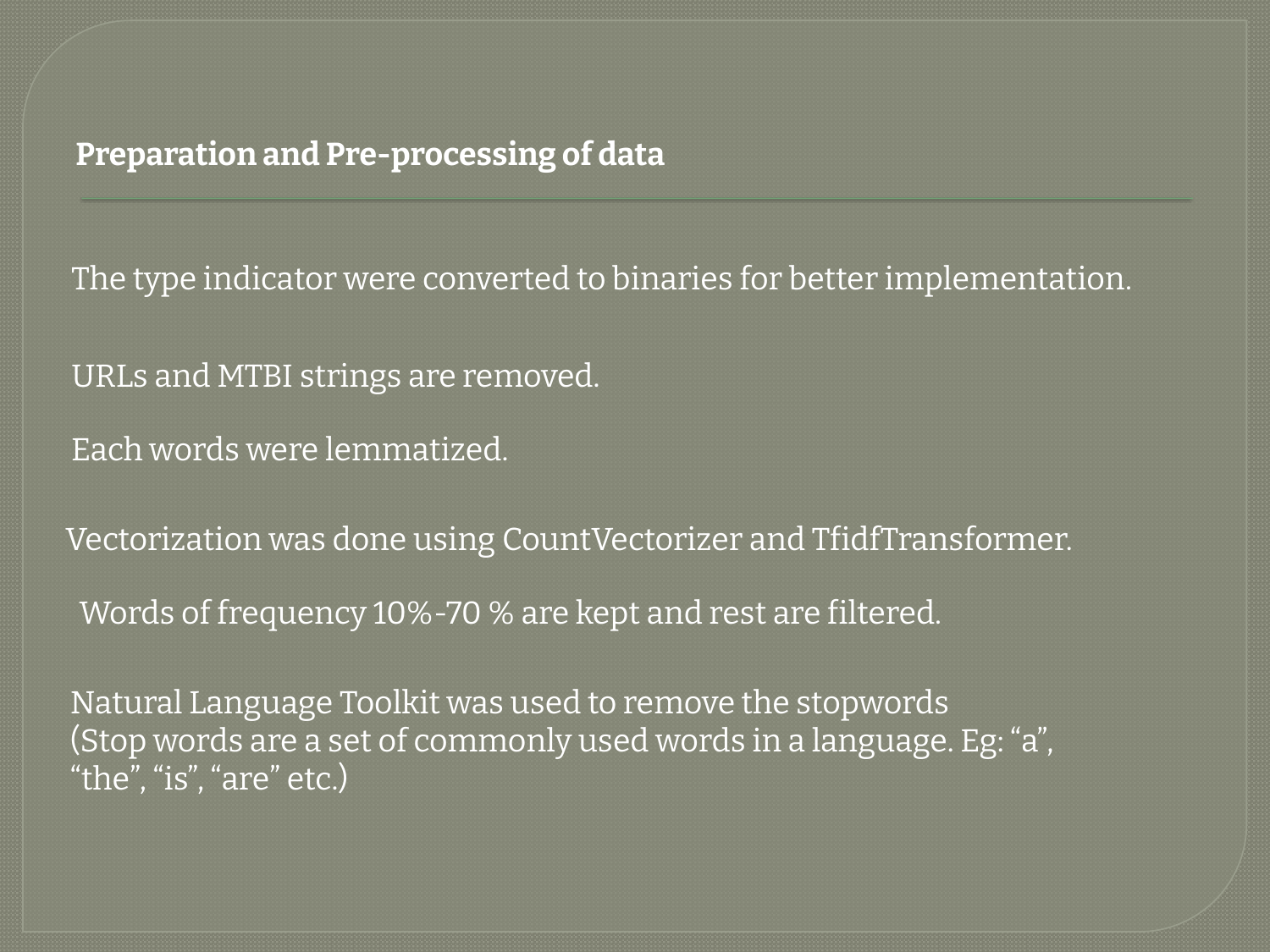

Preparation and Pre-processing of data
The type indicator were converted to binaries for better implementation.
URLs and MTBI strings are removed.
Each words were lemmatized.

Vectorization was done using CountVectorizer and TfidfTransformer.
Words of frequency 10%-70 % are kept and rest are filtered.

Natural Language Toolkit was used to remove the stopwords
(Stop words are a set of commonly used words in a language. Eg: “a”, “the”, “is”, “are” etc.)